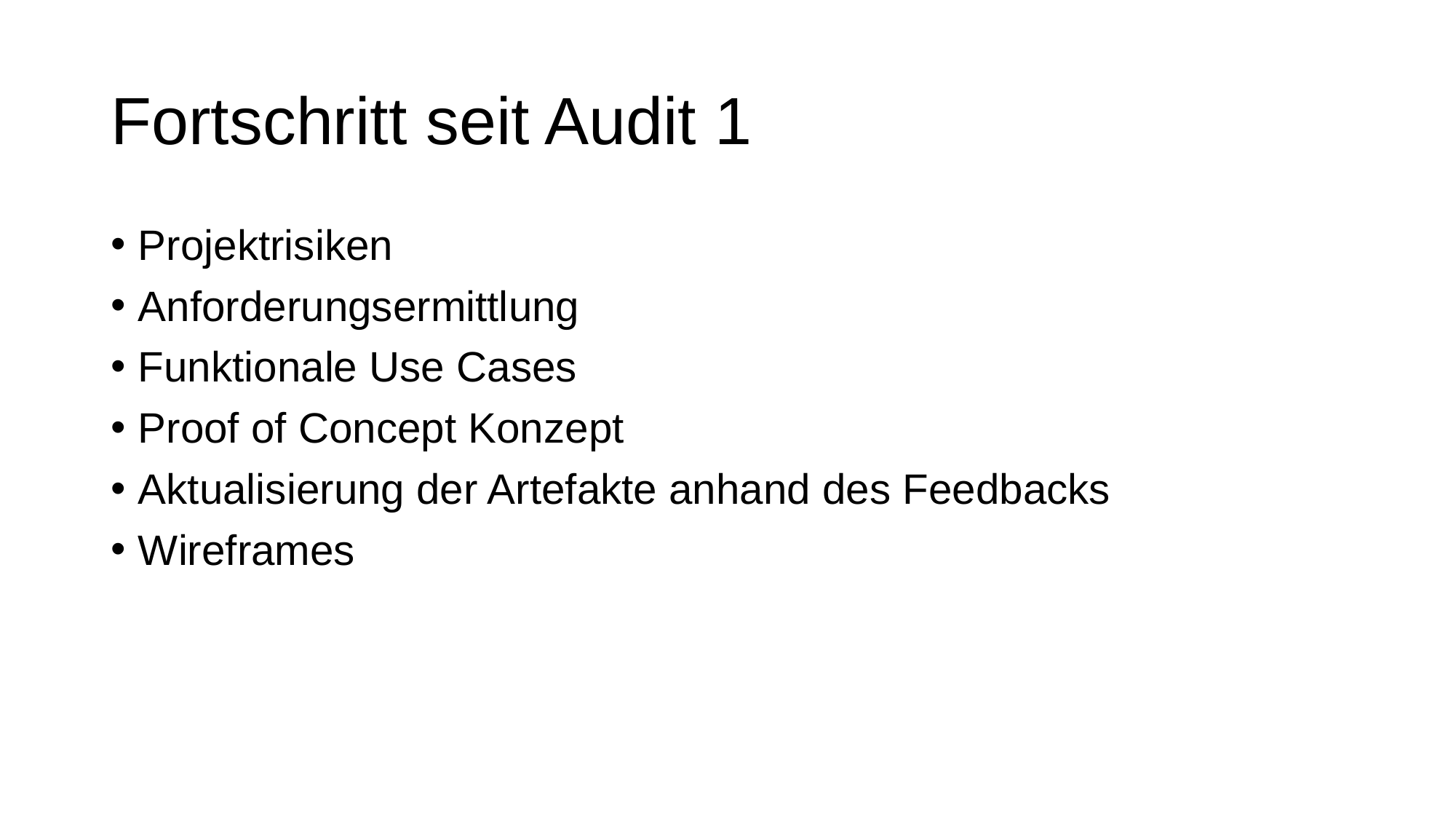

# Fortschritt seit Audit 1
Projektrisiken
Anforderungsermittlung
Funktionale Use Cases
Proof of Concept Konzept
Aktualisierung der Artefakte anhand des Feedbacks
Wireframes